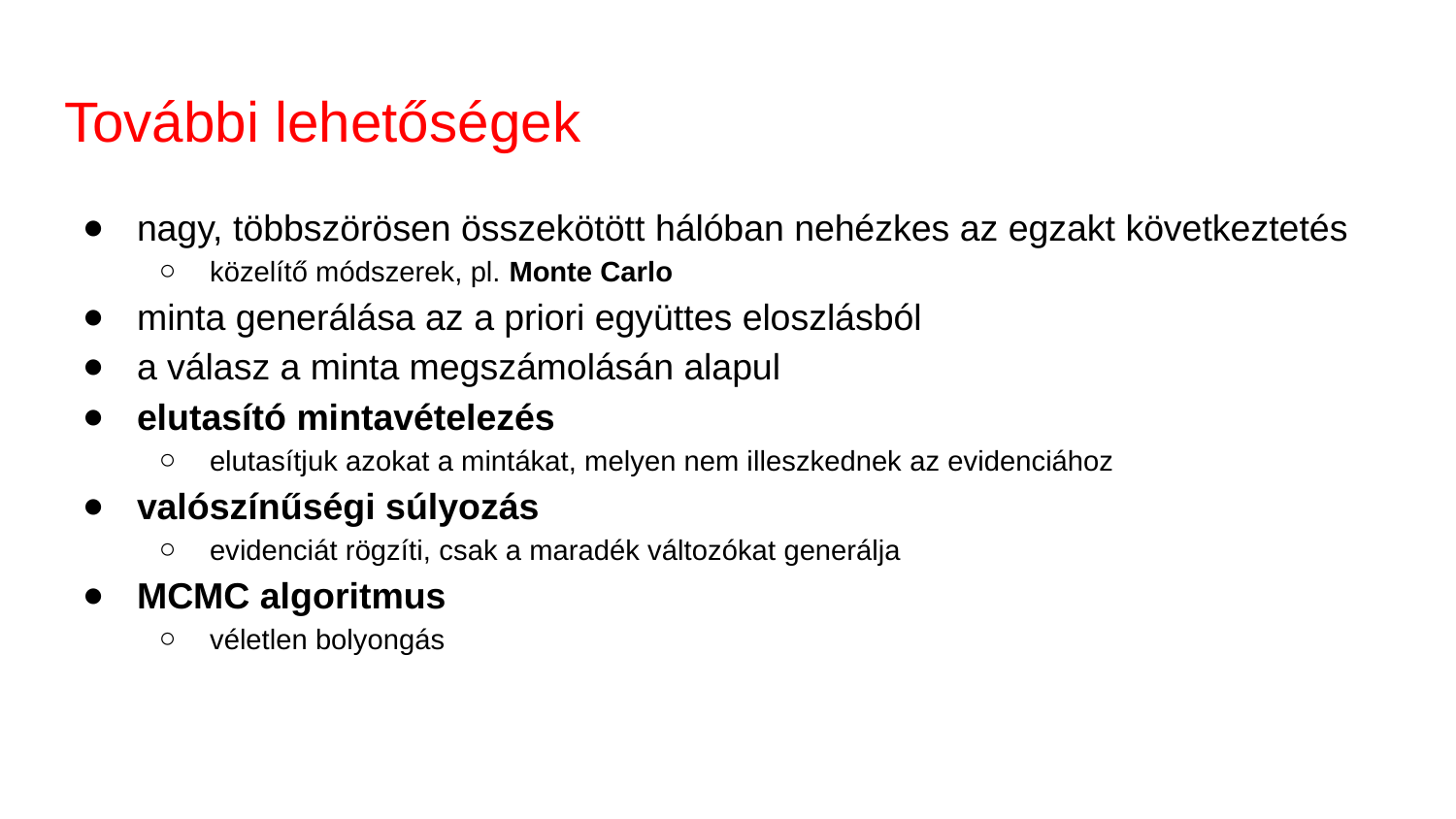

# További lehetőségek
nagy, többszörösen összekötött hálóban nehézkes az egzakt következtetés
közelítő módszerek, pl. Monte Carlo
minta generálása az a priori együttes eloszlásból
a válasz a minta megszámolásán alapul
elutasító mintavételezés
elutasítjuk azokat a mintákat, melyen nem illeszkednek az evidenciához
valószínűségi súlyozás
evidenciát rögzíti, csak a maradék változókat generálja
MCMC algoritmus
véletlen bolyongás